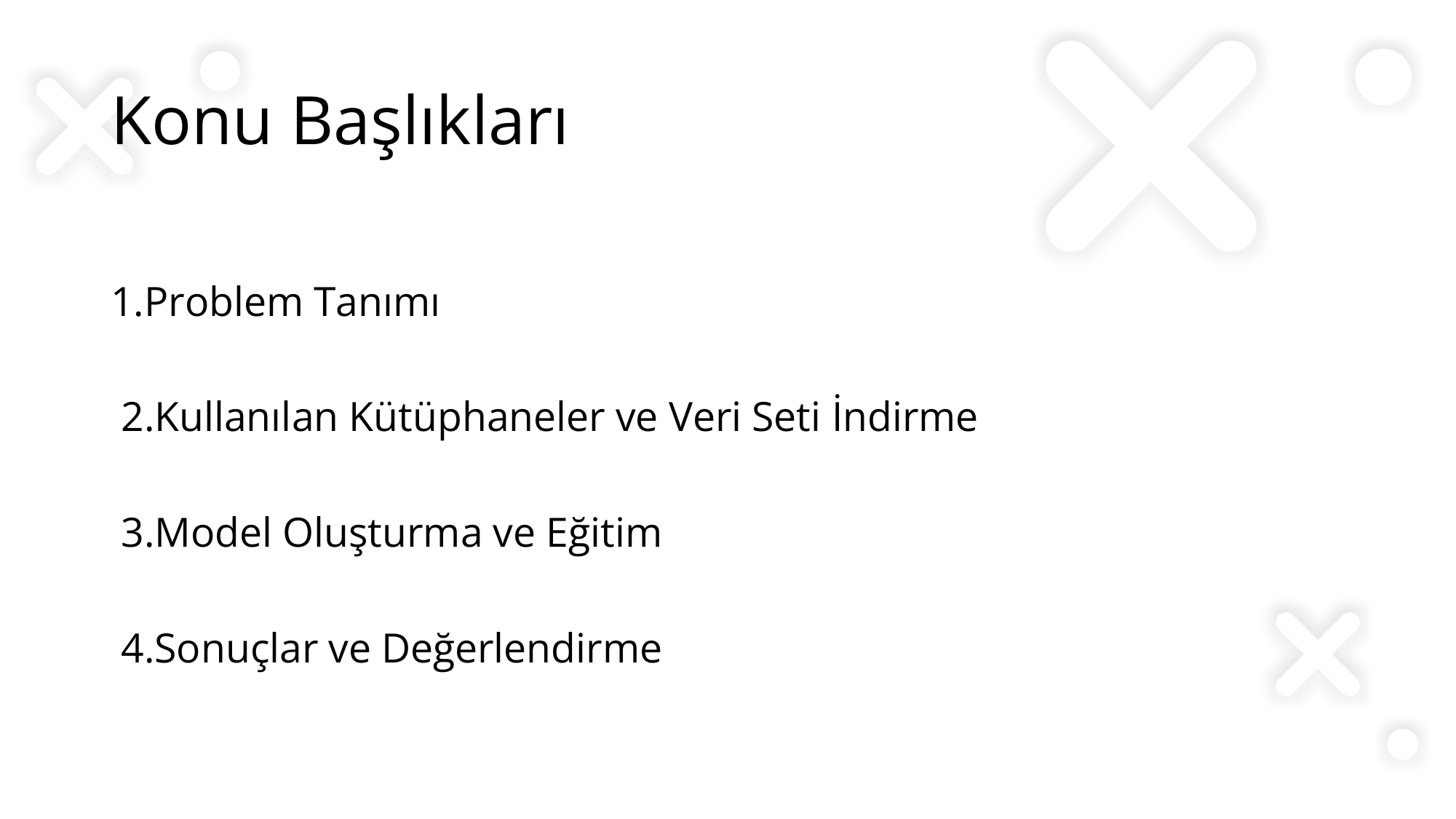

# Konu Başlıkları

1.Problem Tanımı

 2.Kullanılan Kütüphaneler ve Veri Seti İndirme

 3.Model Oluşturma ve Eğitim

 4.Sonuçlar ve Değerlendirme